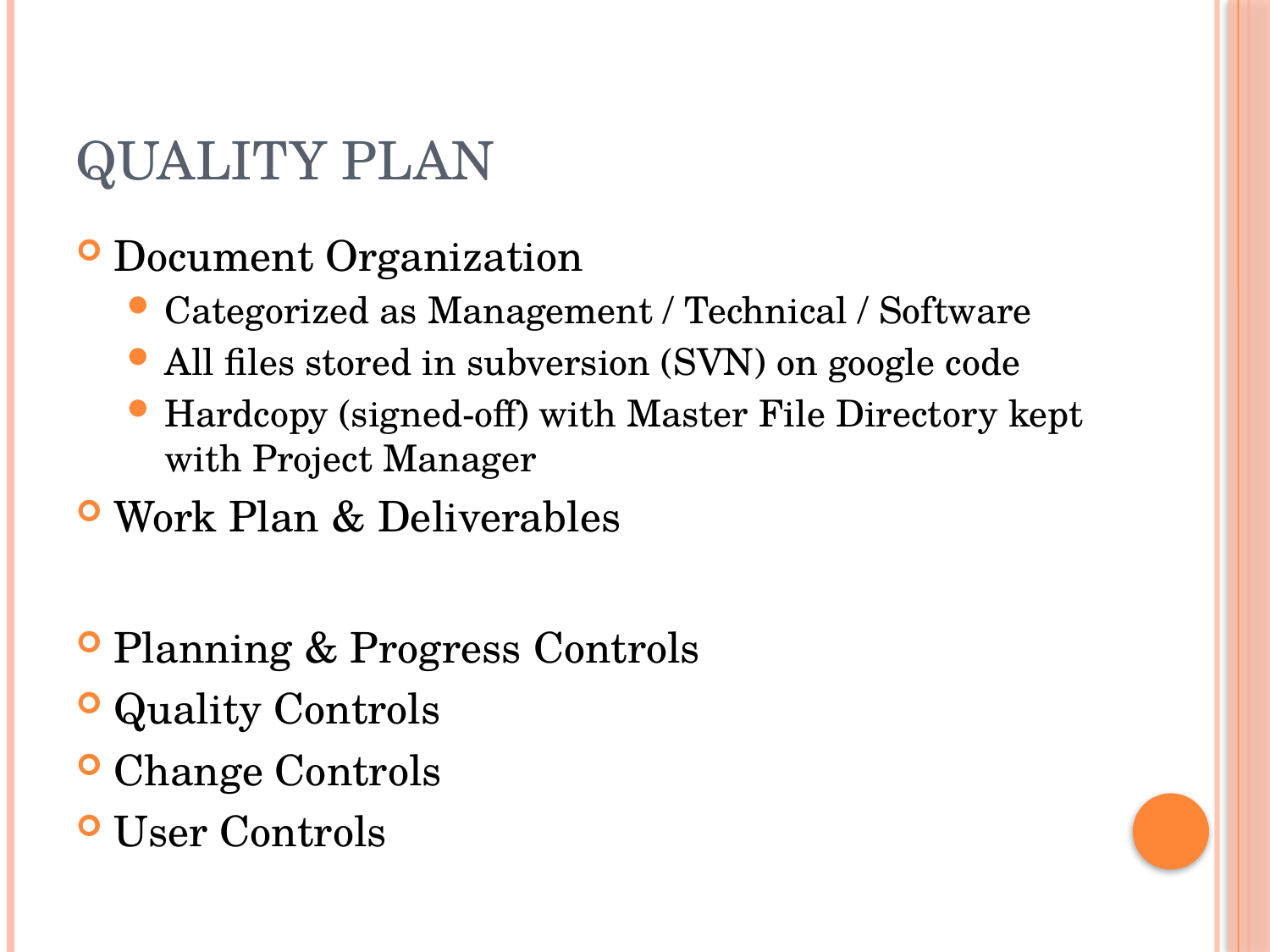

# Quality Plan
Document Organization
Categorized as Management / Technical / Software
All files stored in subversion (SVN) on google code
Hardcopy (signed-off) with Master File Directory kept with Project Manager
Work Plan & Deliverables

Planning & Progress Controls
Quality Controls
Change Controls
User Controls